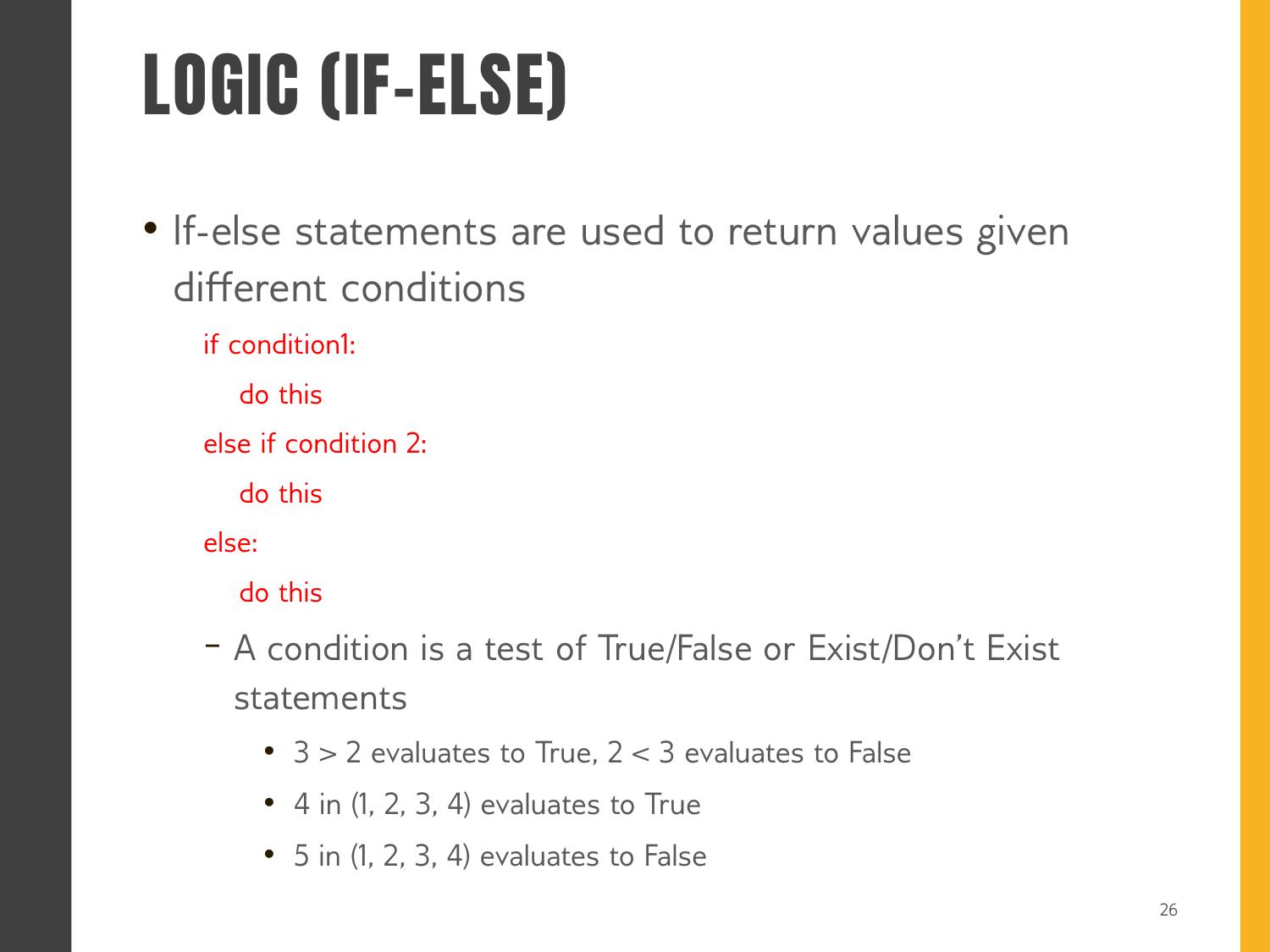

# Logic (if-Else)
If-else statements are used to return values given different conditions
if condition1:
    do this
else if condition 2:
    do this
else:
    do this
A condition is a test of True/False or Exist/Don’t Exist statements
3 > 2 evaluates to True, 2 < 3 evaluates to False
4 in (1, 2, 3, 4) evaluates to True
5 in (1, 2, 3, 4) evaluates to False

26